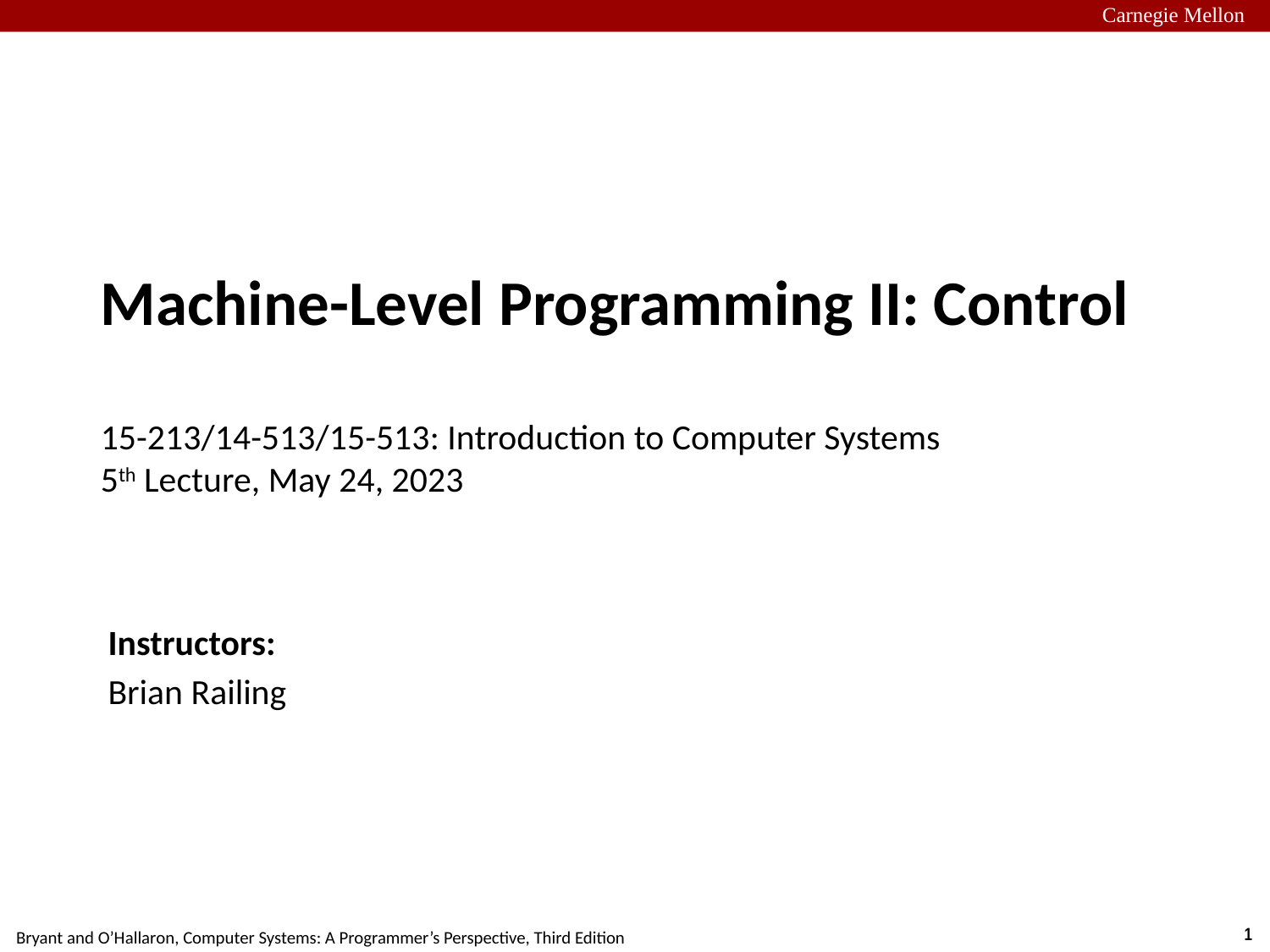

Carnegie Mellon
# Machine-Level Programming II: Control 15-213/14-513/15-513: Introduction to Computer Systems 5th Lecture, May 24, 2023
Instructors:
Brian Railing